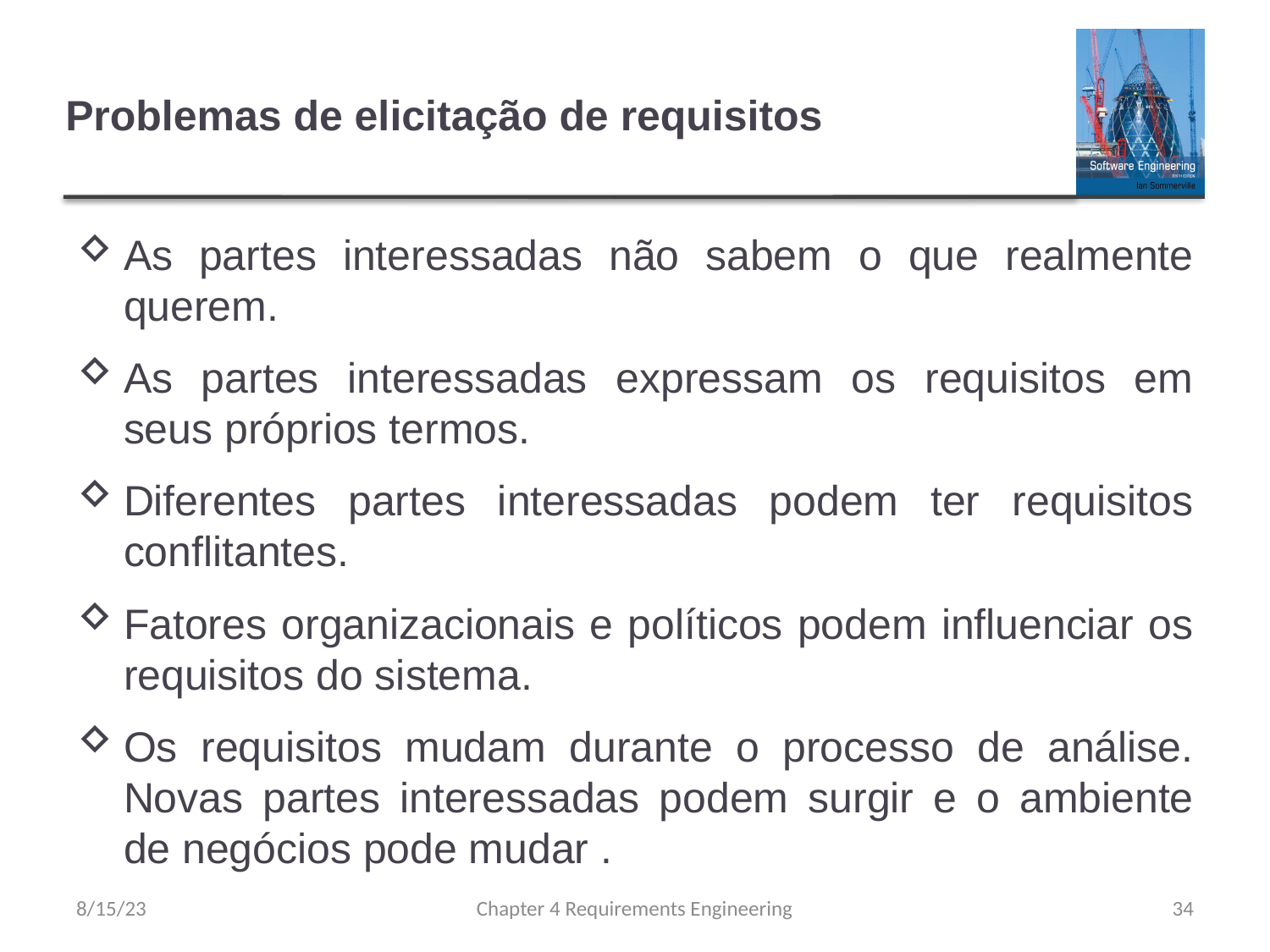

# Problemas de elicitação de requisitos
As partes interessadas não sabem o que realmente querem.
As partes interessadas expressam os requisitos em seus próprios termos.
Diferentes partes interessadas podem ter requisitos conflitantes.
Fatores organizacionais e políticos podem influenciar os requisitos do sistema.
Os requisitos mudam durante o processo de análise. Novas partes interessadas podem surgir e o ambiente de negócios pode mudar .
8/15/23
Chapter 4 Requirements Engineering
34